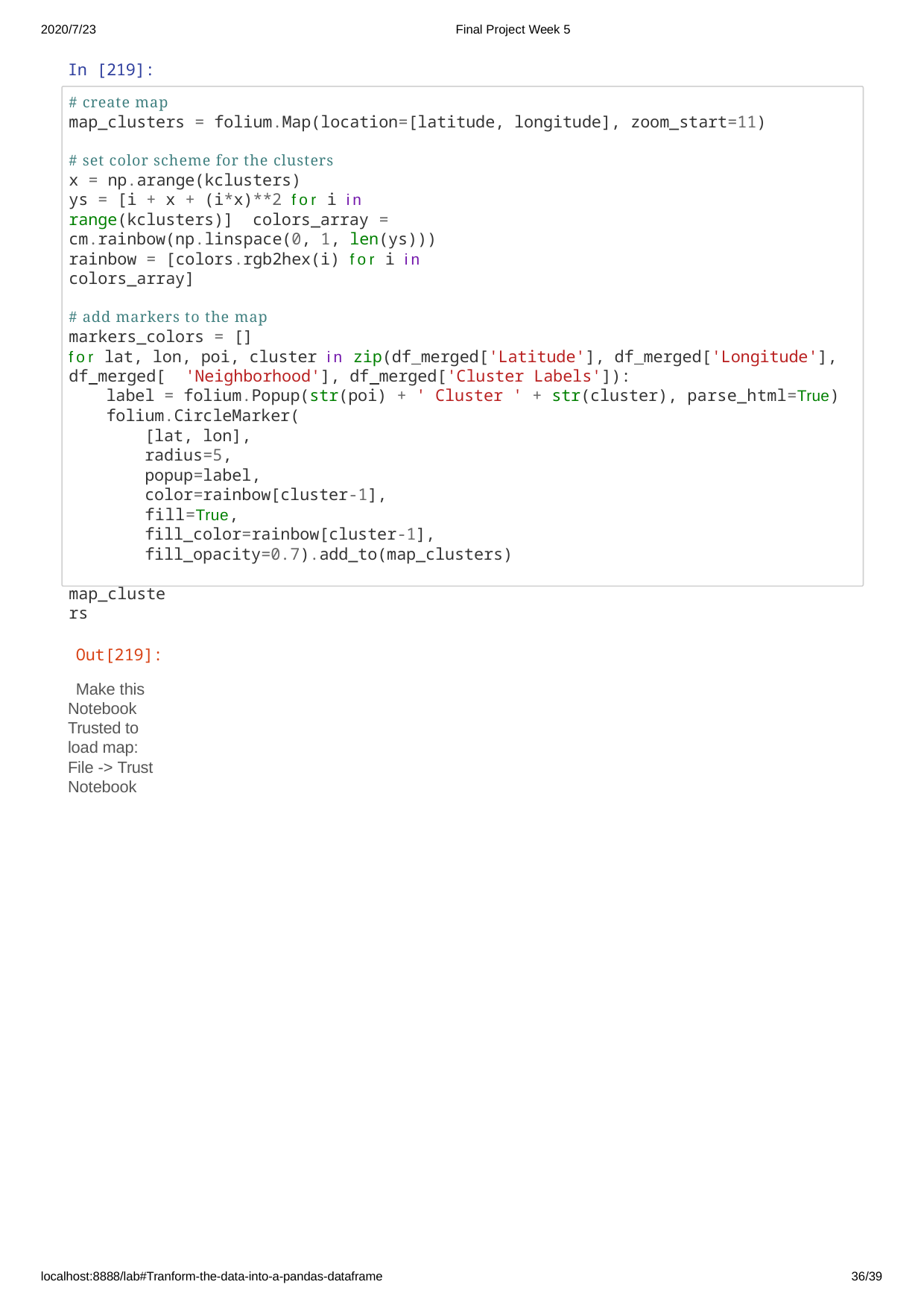

2020/7/23
Final Project Week 5
In [219]:

# create map
map_clusters = folium.Map(location=[latitude, longitude], zoom_start=11)

# set color scheme for the clusters
x = np.arange(kclusters)
ys = [i + x + (i*x)**2 for i in range(kclusters)]  colors_array = cm.rainbow(np.linspace(0, 1, len(ys)))  rainbow = [colors.rgb2hex(i) for i in colors_array]

# add markers to the map
markers_colors = []
for lat, lon, poi, cluster in zip(df merged['Latitude'], df merged['Longitude'], df merged[  'Neighborhood'], df merged['Cluster Labels']):
   label = folium.Popup(str(poi) + ' Cluster ' + str(cluster), parse_html=True)
   folium.CircleMarker(
       [lat, lon],
       radius=5,
       popup=label,
       color=rainbow[cluster-1],
       fill=True,
       fill_color=rainbow[cluster-1],
       fill_opacity=0.7).add_to(map_clusters)
       map_clusters

Out[219]:

Make this Notebook Trusted to load map: File -> Trust Notebook

localhost:8888/lab#Tranform-the-data-into-a-pandas-dataframe
36/39